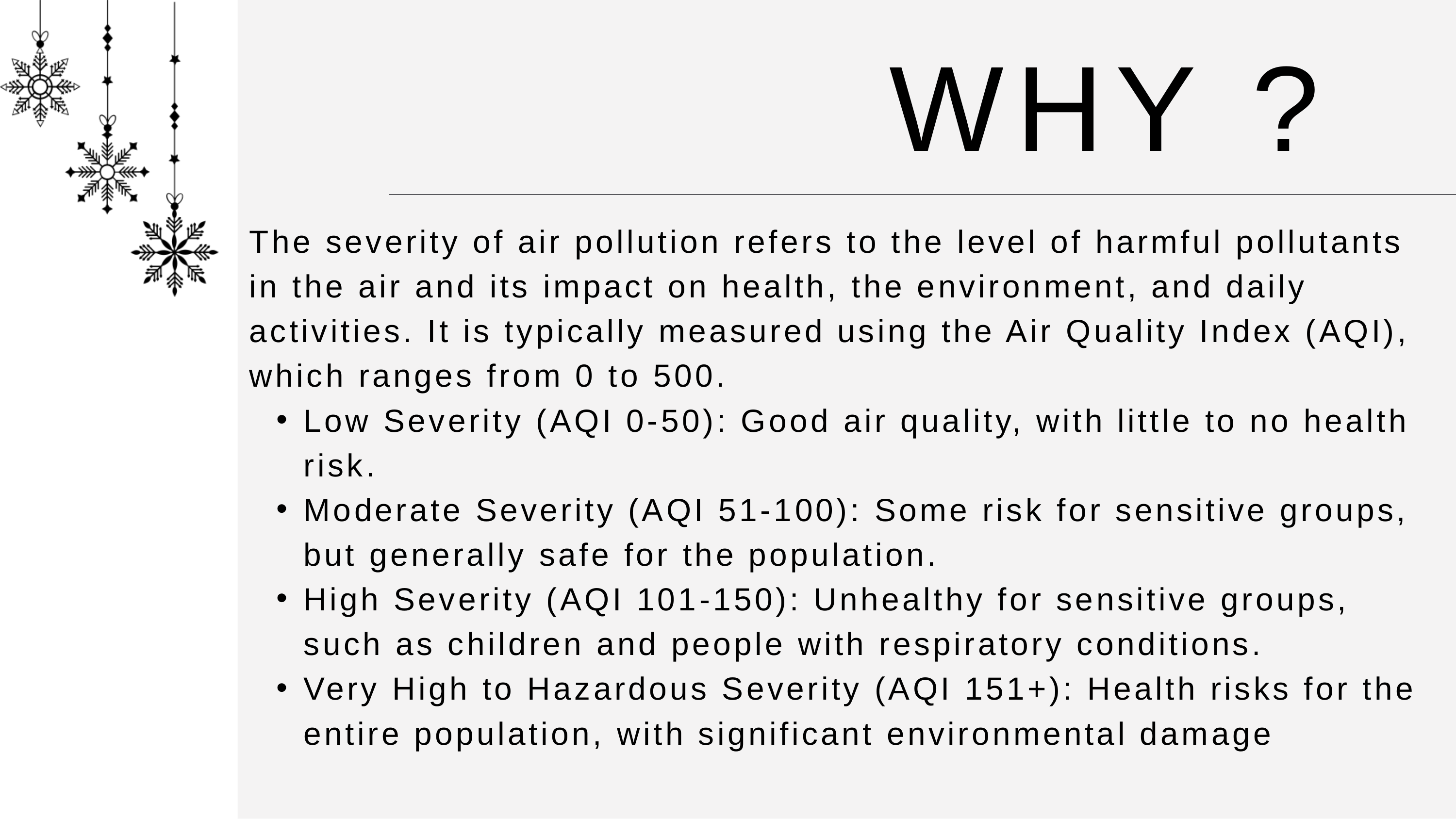

WHY ?

The severity of air pollution refers to the level of harmful pollutants in the air and its impact on health, the environment, and daily activities. It is typically measured using the Air Quality Index (AQI), which ranges from 0 to 500.
Low Severity (AQI 0-50): Good air quality, with little to no health risk.
Moderate Severity (AQI 51-100): Some risk for sensitive groups, but generally safe for the population.
High Severity (AQI 101-150): Unhealthy for sensitive groups, such as children and people with respiratory conditions.
Very High to Hazardous Severity (AQI 151+): Health risks for the entire population, with significant environmental damage